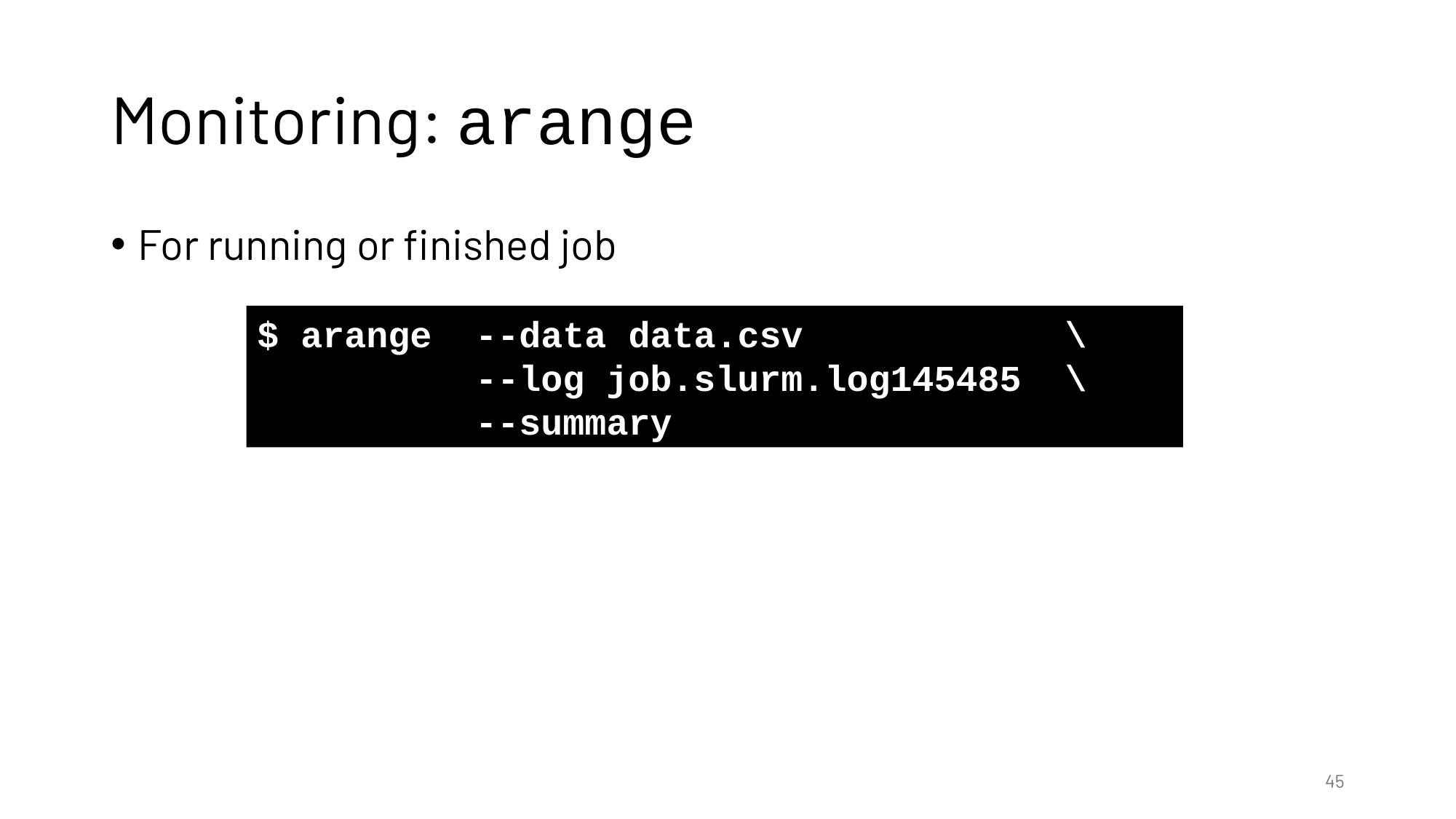

# Monitoring: arange
For running or finished job
$ arange  --data data.csv            \
          --log job.slurm.log145485  \
          --summary
45